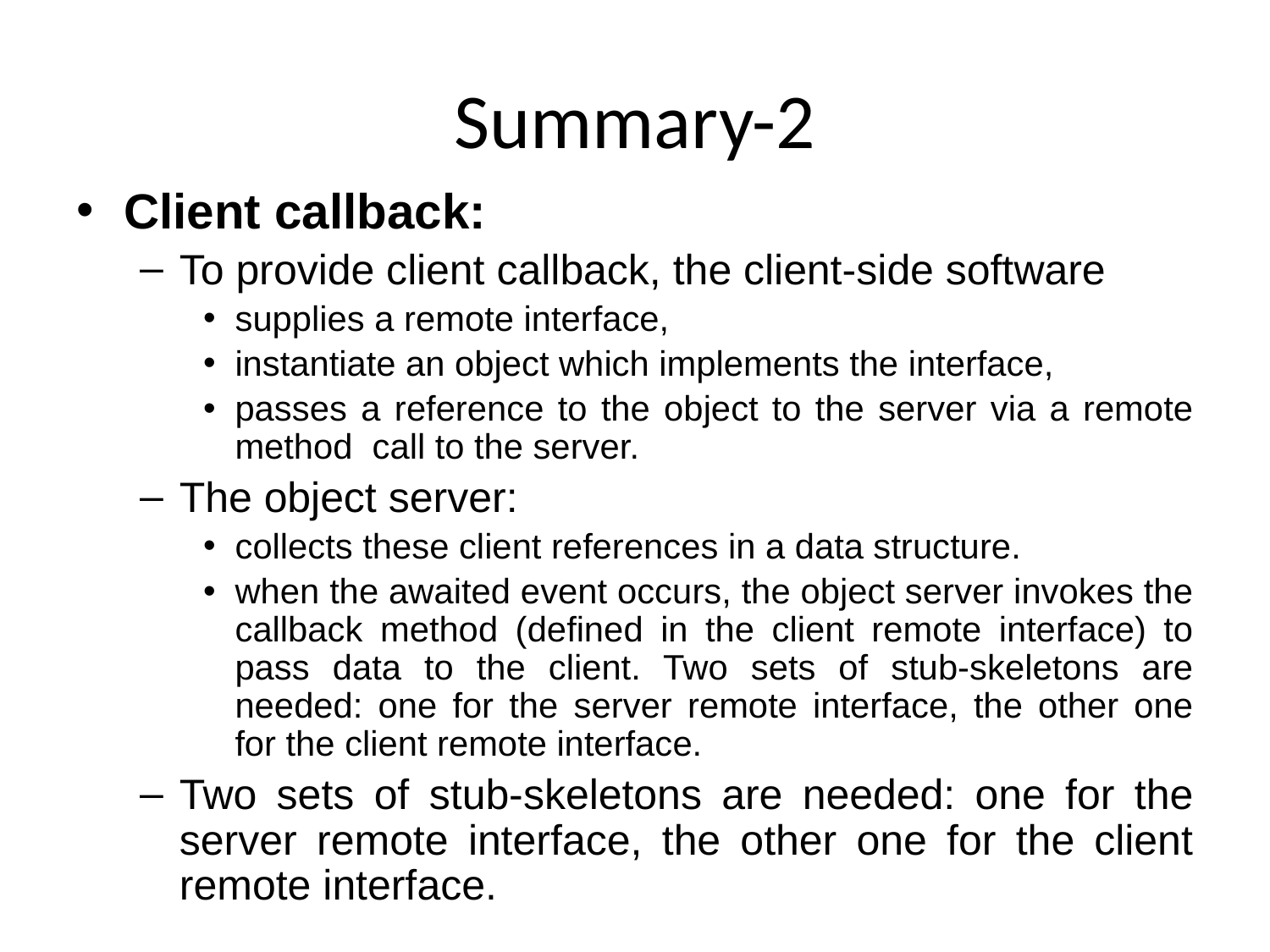

# Summary-2
Client callback:
To provide client callback, the client-side software
supplies a remote interface,
instantiate an object which implements the interface,
passes a reference to the object to the server via a remote method  call to the server.
The object server:
collects these client references in a data structure.
when the awaited event occurs, the object server invokes the callback method (defined in the client remote interface) to pass data to the client. Two sets of stub-skeletons are needed: one for the server remote interface, the other one for the client remote interface.
Two sets of stub-skeletons are needed: one for the server remote interface, the other one for the client remote interface.